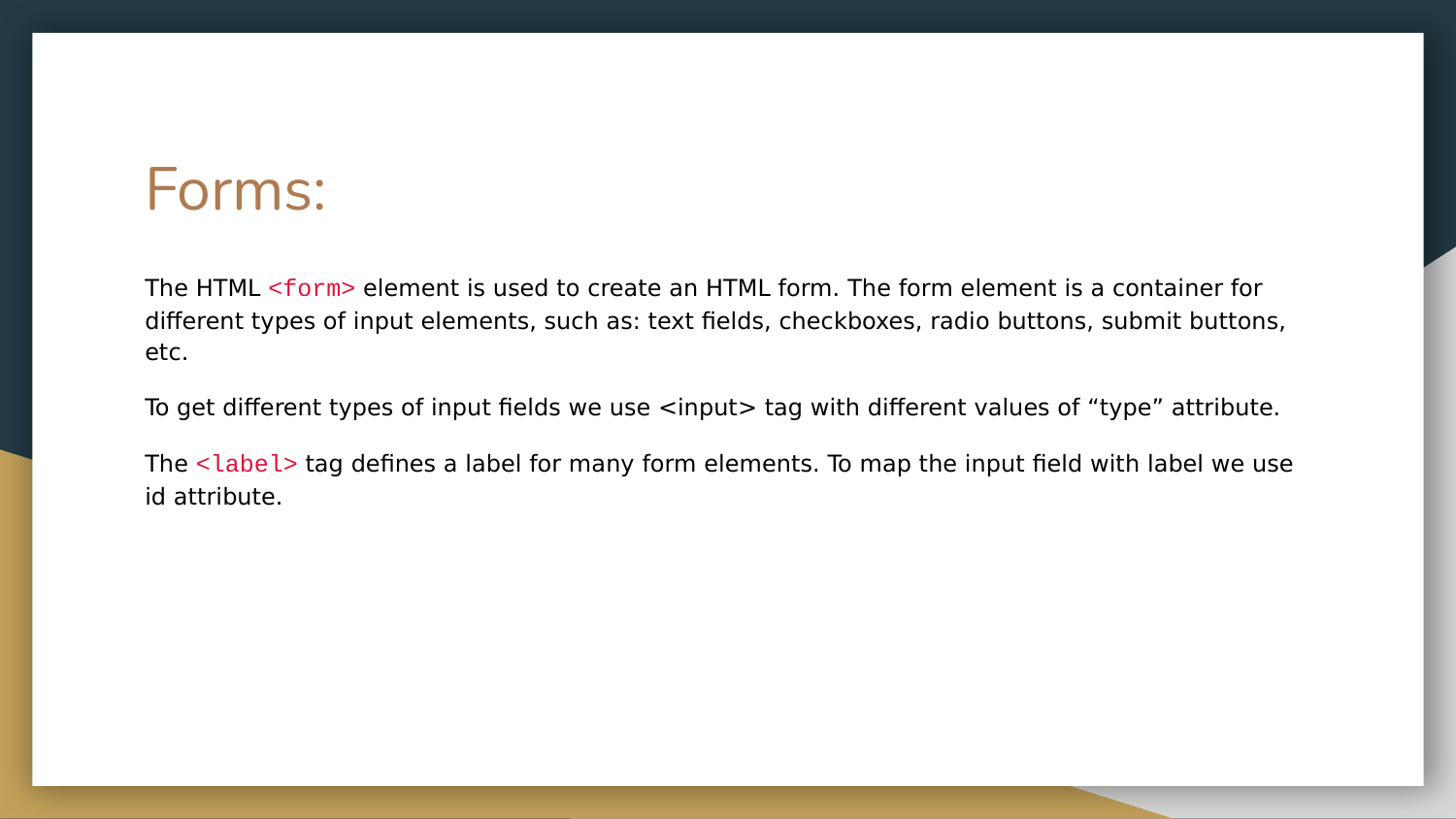

# Forms:
The HTML <form> element is used to create an HTML form. The form element is a container for different types of input elements, such as: text fields, checkboxes, radio buttons, submit buttons, etc.
To get different types of input fields we use <input> tag with different values of “type” attribute.
The <label> tag defines a label for many form elements. To map the input field with label we use id attribute.